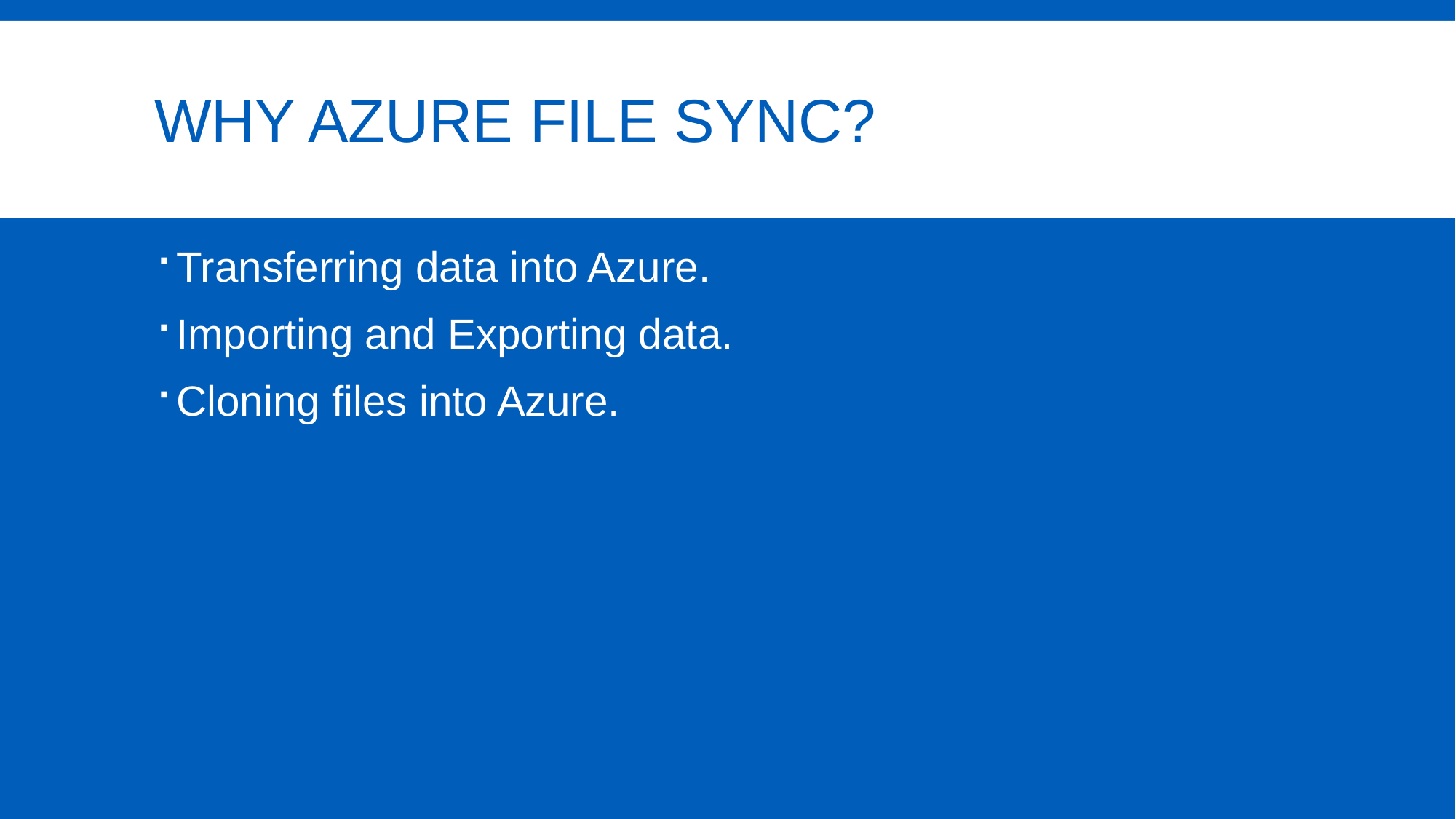

# Why Azure File Sync?
Transferring data into Azure.
Importing and Exporting data.
Cloning files into Azure.